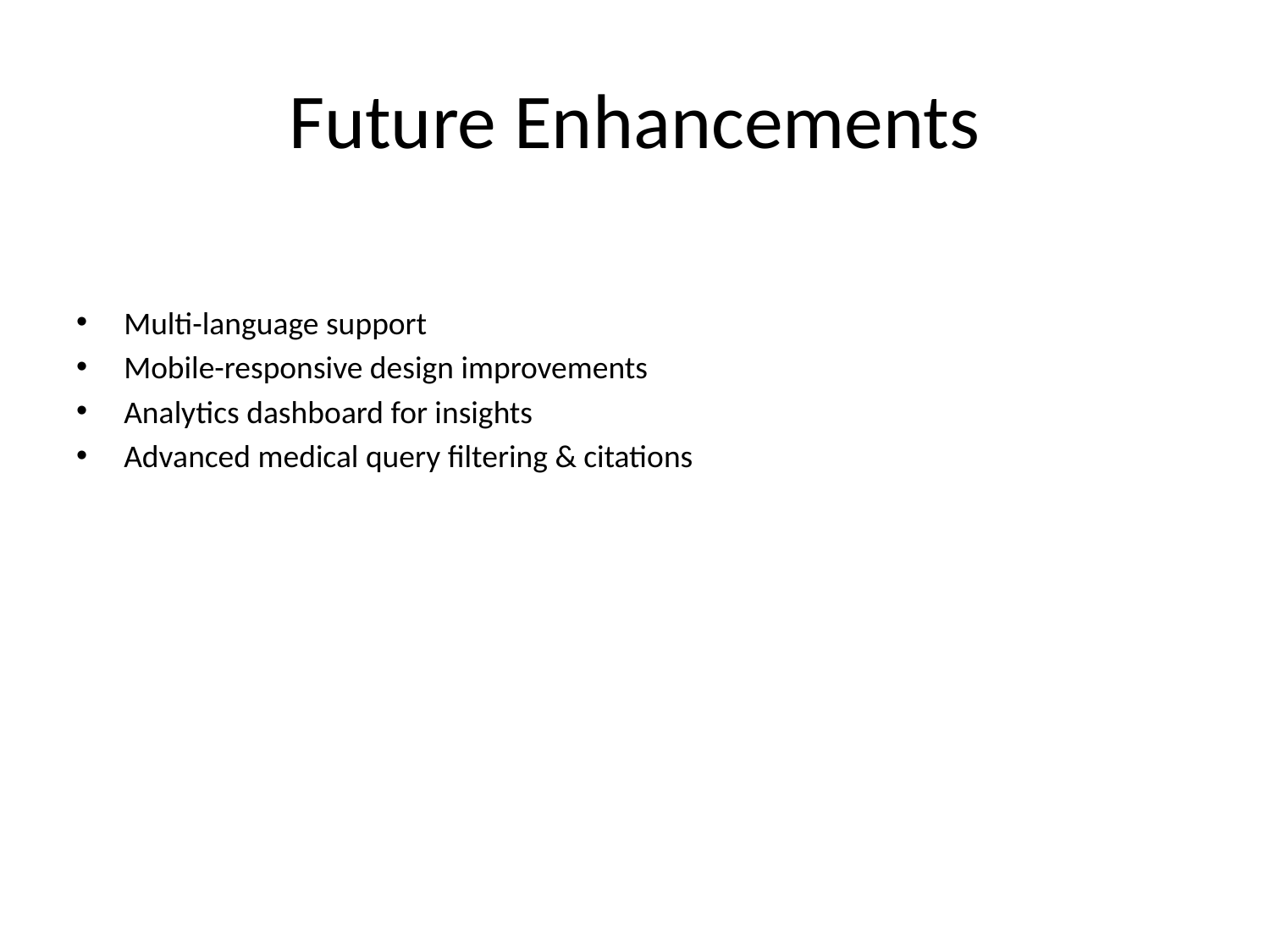

# Future Enhancements

Multi-language support
Mobile-responsive design improvements
Analytics dashboard for insights
Advanced medical query filtering & citations